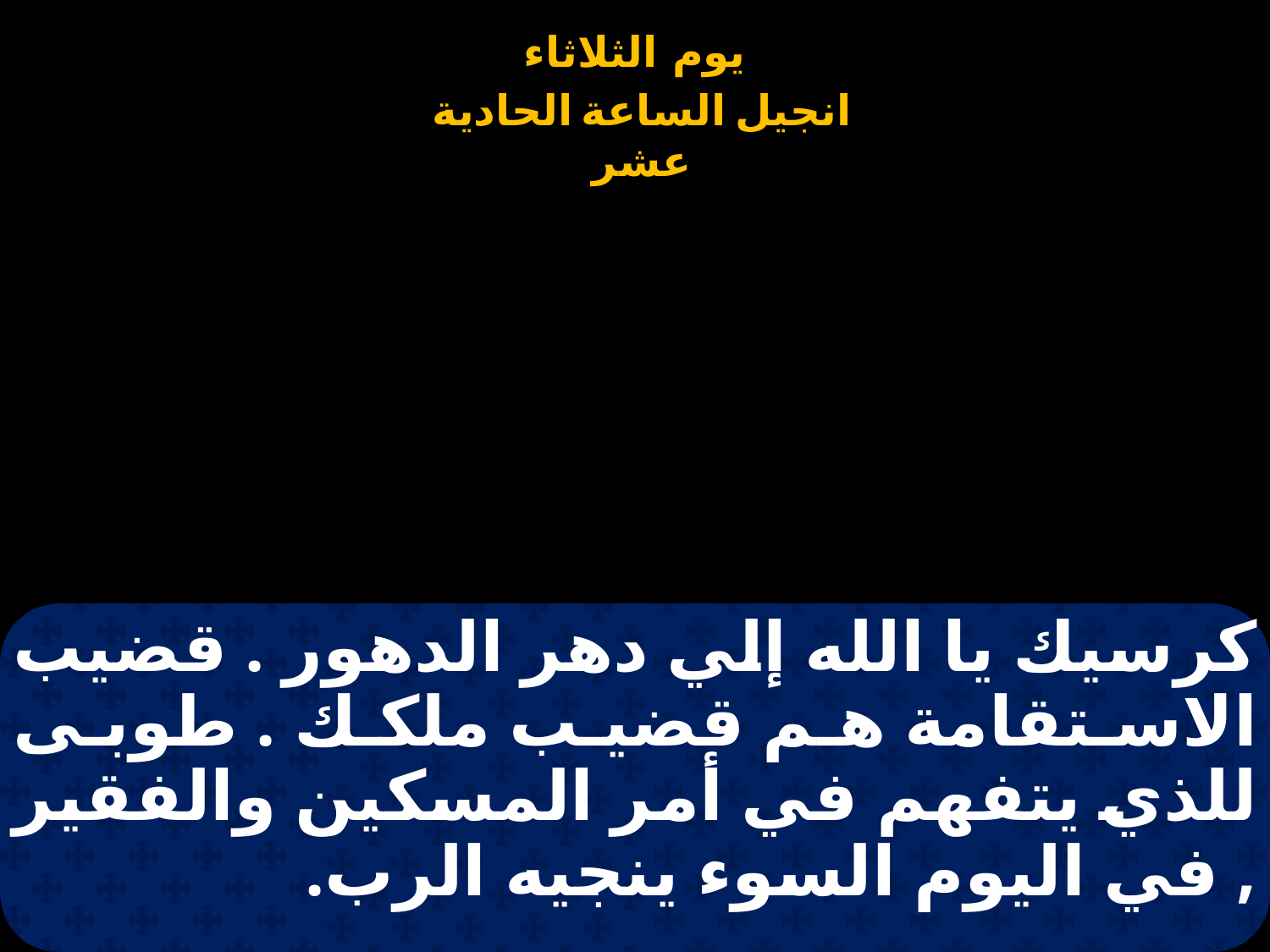

# كرسيك يا الله إلي دهر الدهور . قضيب الاستقامة هم قضيب ملكك . طوبى للذي يتفهم في أمر المسكين والفقير , في اليوم السوء ينجيه الرب.